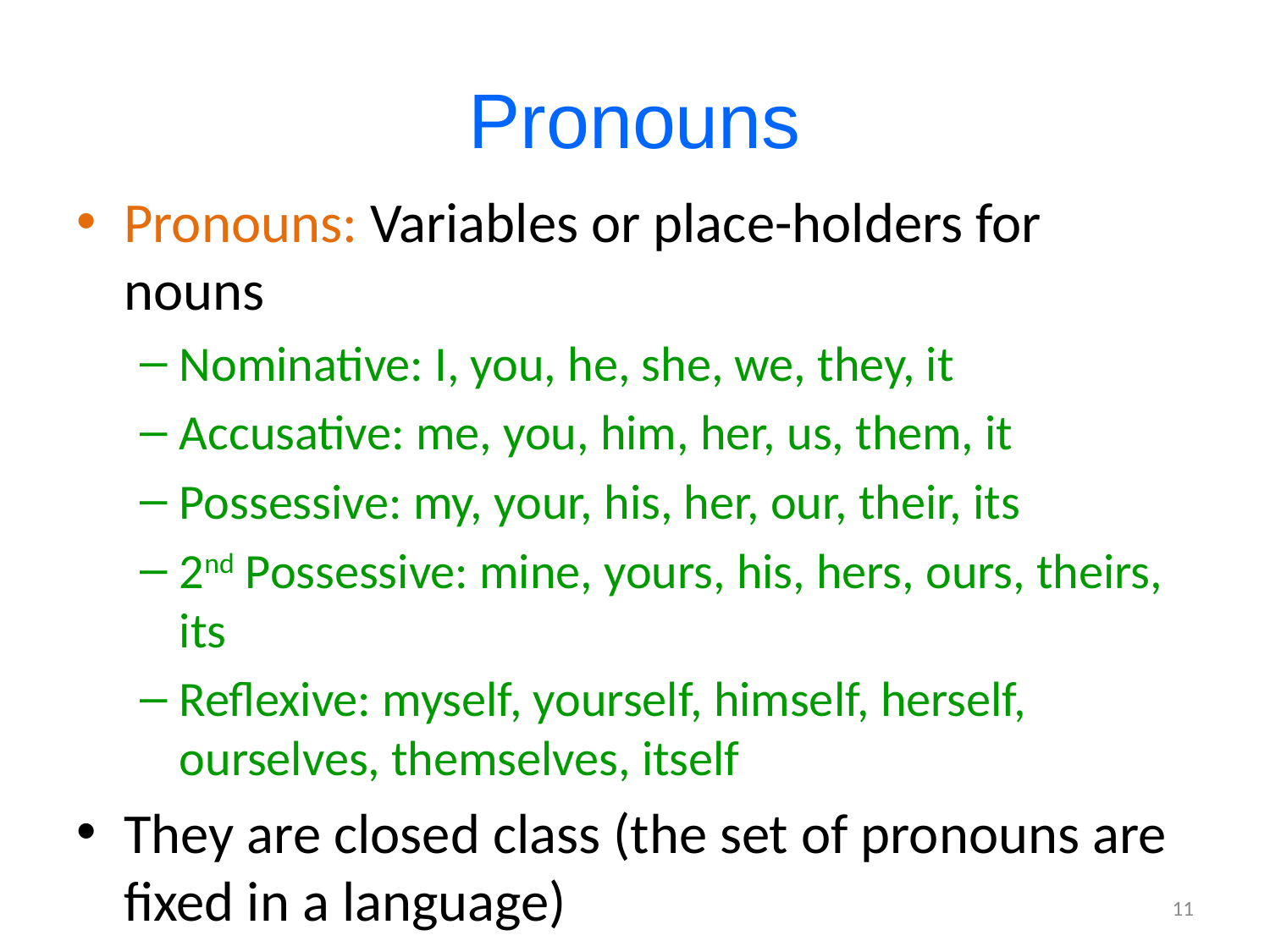

# Pronouns
Pronouns: Variables or place-holders for nouns
Nominative: I, you, he, she, we, they, it
Accusative: me, you, him, her, us, them, it
Possessive: my, your, his, her, our, their, its
2nd Possessive: mine, yours, his, hers, ours, theirs, its
Reflexive: myself, yourself, himself, herself, ourselves, themselves, itself
They are closed class (the set of pronouns are fixed in a language)

11